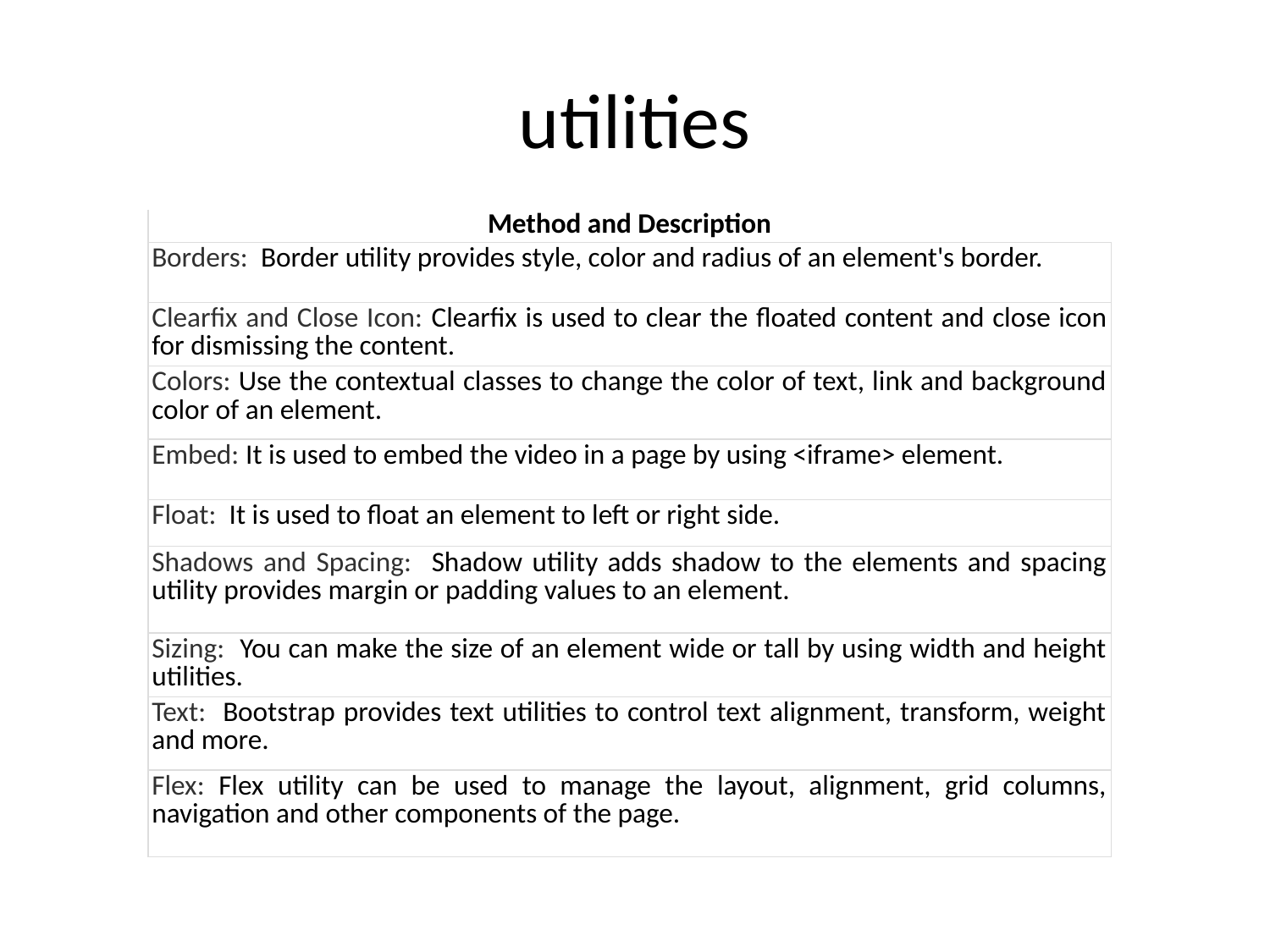

# utilities
| Method and Description |
| --- |
| Borders: Border utility provides style, color and radius of an element's border. |
| Clearfix and Close Icon: Clearfix is used to clear the floated content and close icon for dismissing the content. |
| Colors: Use the contextual classes to change the color of text, link and background color of an element. |
| Embed: It is used to embed the video in a page by using <iframe> element. |
| Float: It is used to float an element to left or right side. |
| Shadows and Spacing: Shadow utility adds shadow to the elements and spacing utility provides margin or padding values to an element. |
| Sizing: You can make the size of an element wide or tall by using width and height utilities. |
| Text: Bootstrap provides text utilities to control text alignment, transform, weight and more. |
| Flex: Flex utility can be used to manage the layout, alignment, grid columns, navigation and other components of the page. |